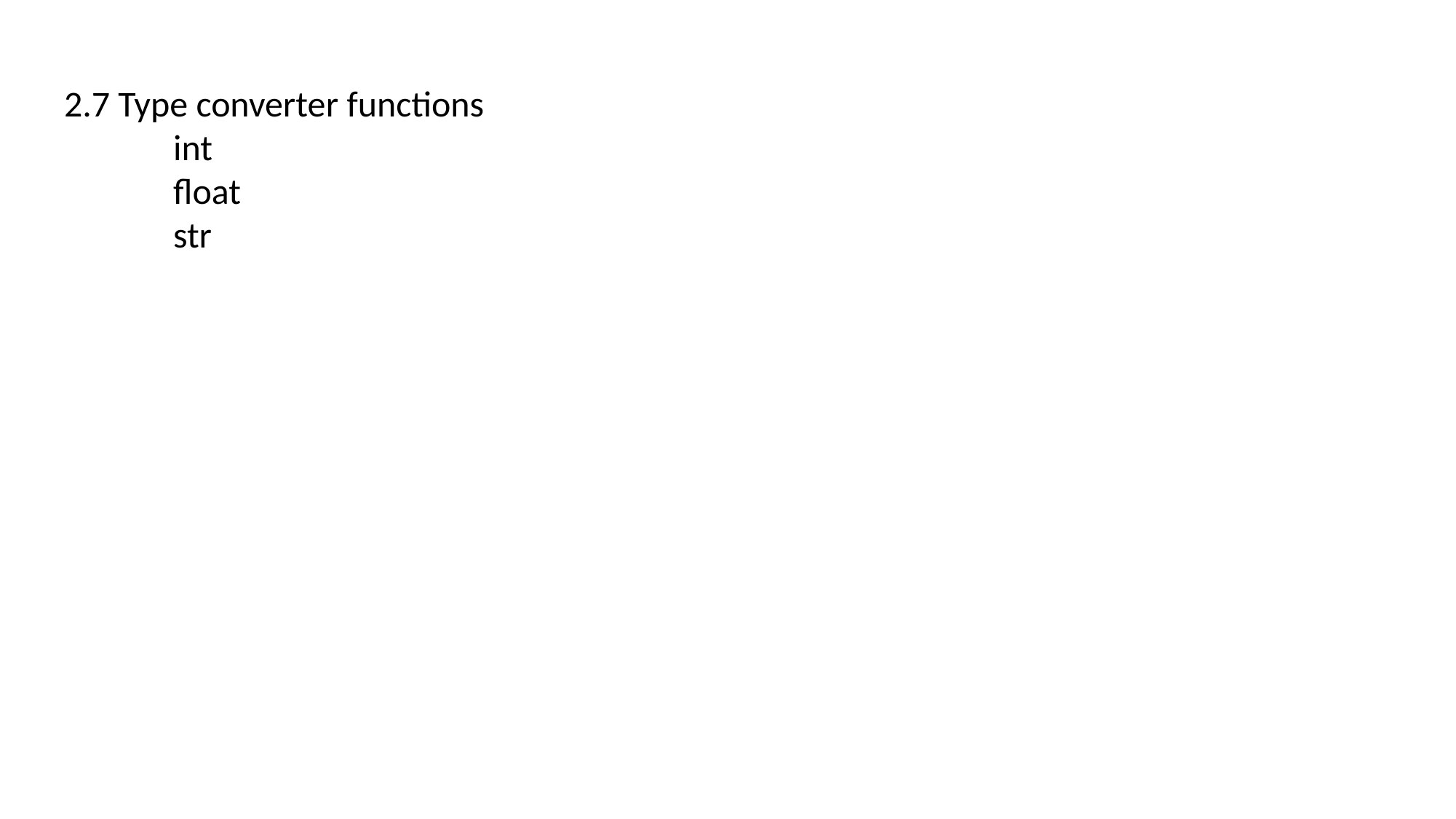

2.7 Type converter functions
	int
	float
	str